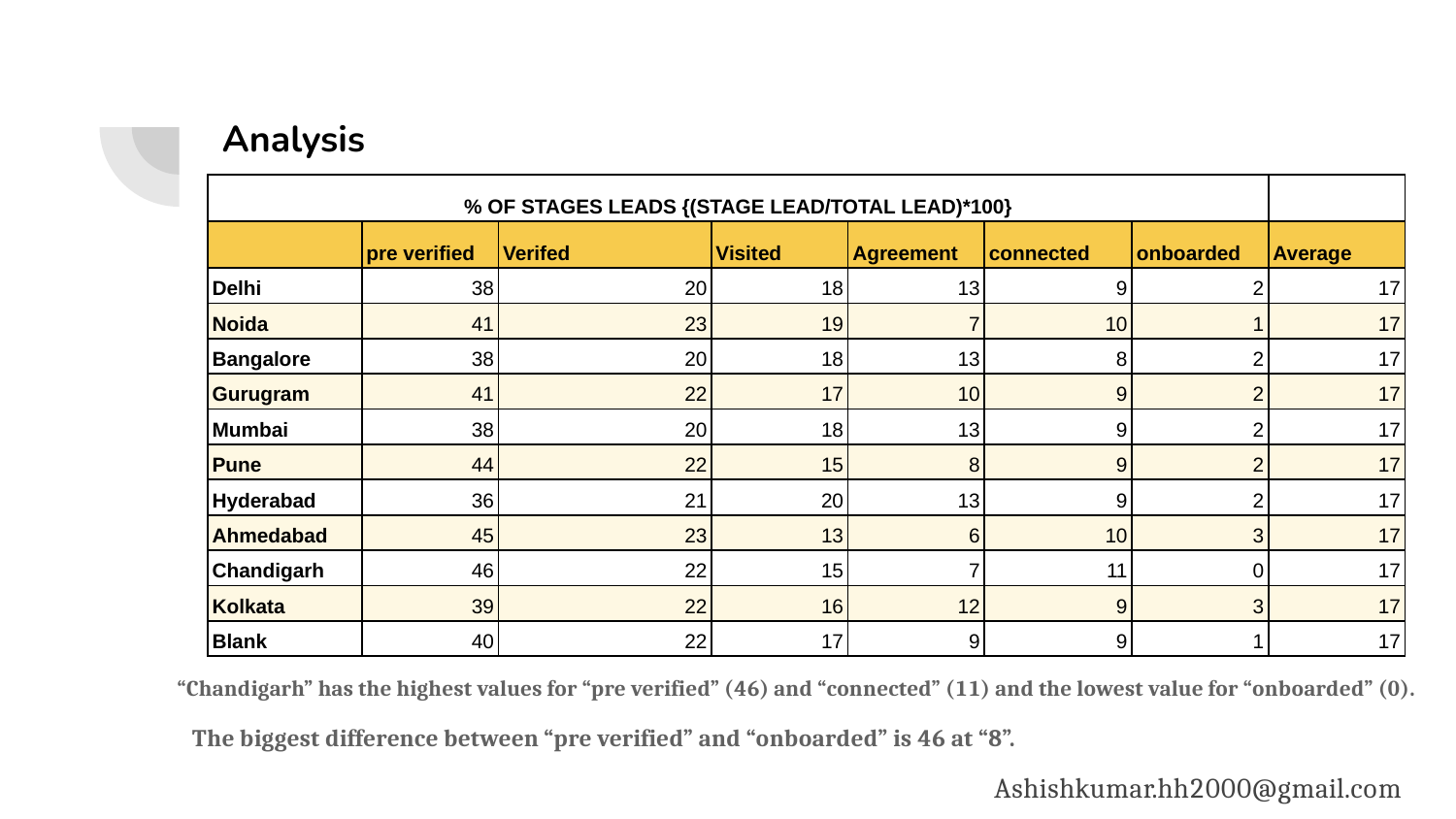

Analysis
| % OF STAGES LEADS {(STAGE LEAD/TOTAL LEAD)\*100} |  |  |  |  |  |  |  |
| --- | --- | --- | --- | --- | --- | --- | --- |
|  | pre verified | Verifed | Visited | Agreement | connected | onboarded | Average |
| Delhi | 38 | 20 | 18 | 13 | 9 | 2 | 17 |
| Noida | 41 | 23 | 19 | 7 | 10 | 1 | 17 |
| Bangalore | 38 | 20 | 18 | 13 | 8 | 2 | 17 |
| Gurugram | 41 | 22 | 17 | 10 | 9 | 2 | 17 |
| Mumbai | 38 | 20 | 18 | 13 | 9 | 2 | 17 |
| Pune | 44 | 22 | 15 | 8 | 9 | 2 | 17 |
| Hyderabad | 36 | 21 | 20 | 13 | 9 | 2 | 17 |
| Ahmedabad | 45 | 23 | 13 | 6 | 10 | 3 | 17 |
| Chandigarh | 46 | 22 | 15 | 7 | 11 | 0 | 17 |
| Kolkata | 39 | 22 | 16 | 12 | 9 | 3 | 17 |
| Blank | 40 | 22 | 17 | 9 | 9 | 1 | 17 |
“Chandigarh” has the highest values for “pre verified” (46) and “connected” (11) and the lowest value for “onboarded” (0).
The biggest difference between “pre verified” and “onboarded” is 46 at “8”.
Ashishkumar.hh2000@gmail.com